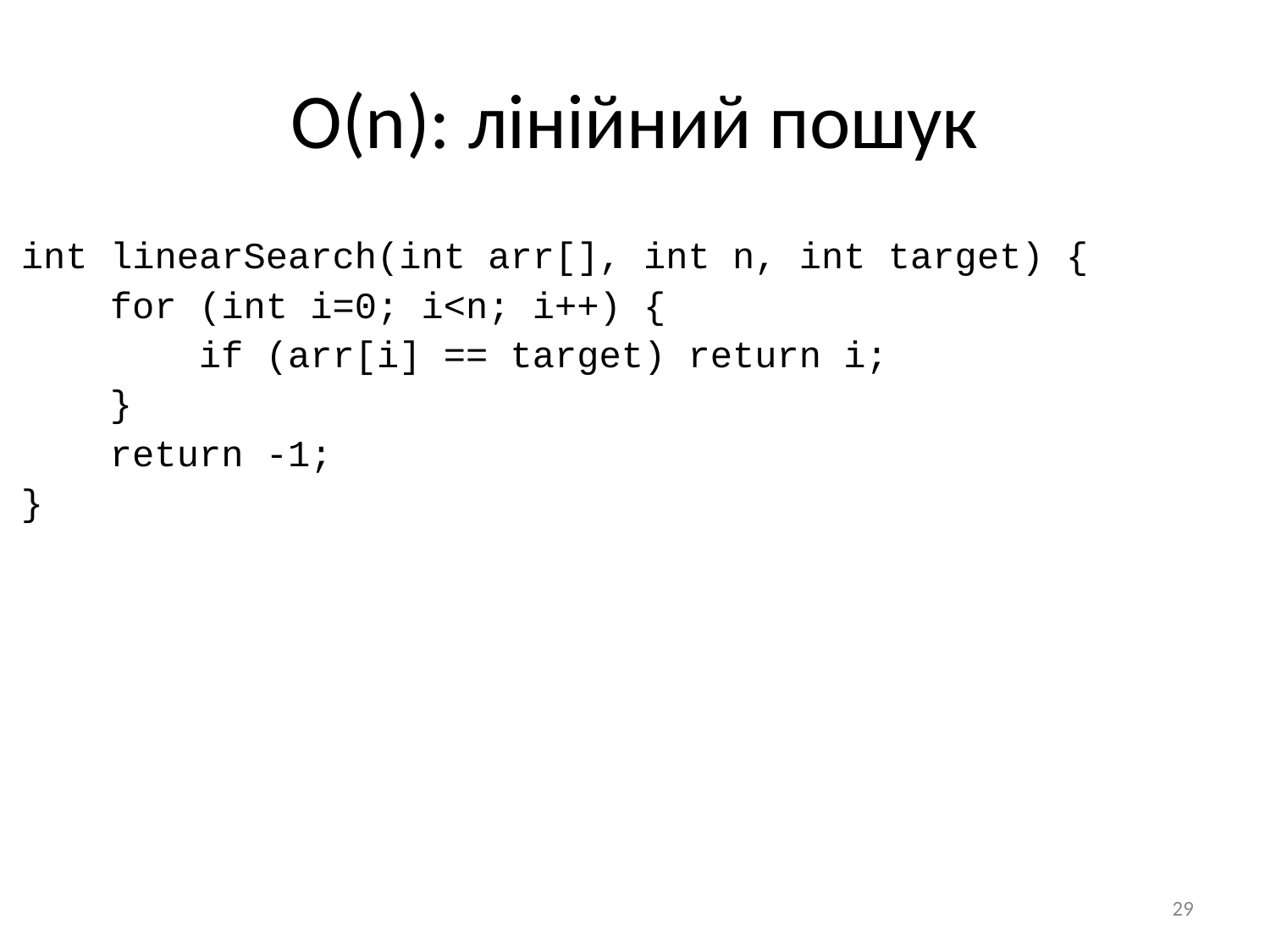

# O(n): лінійний пошук
int linearSearch(int arr[], int n, int target) {
    for (int i=0; i<n; i++) {
        if (arr[i] == target) return i;
    }
    return -1;
}

29